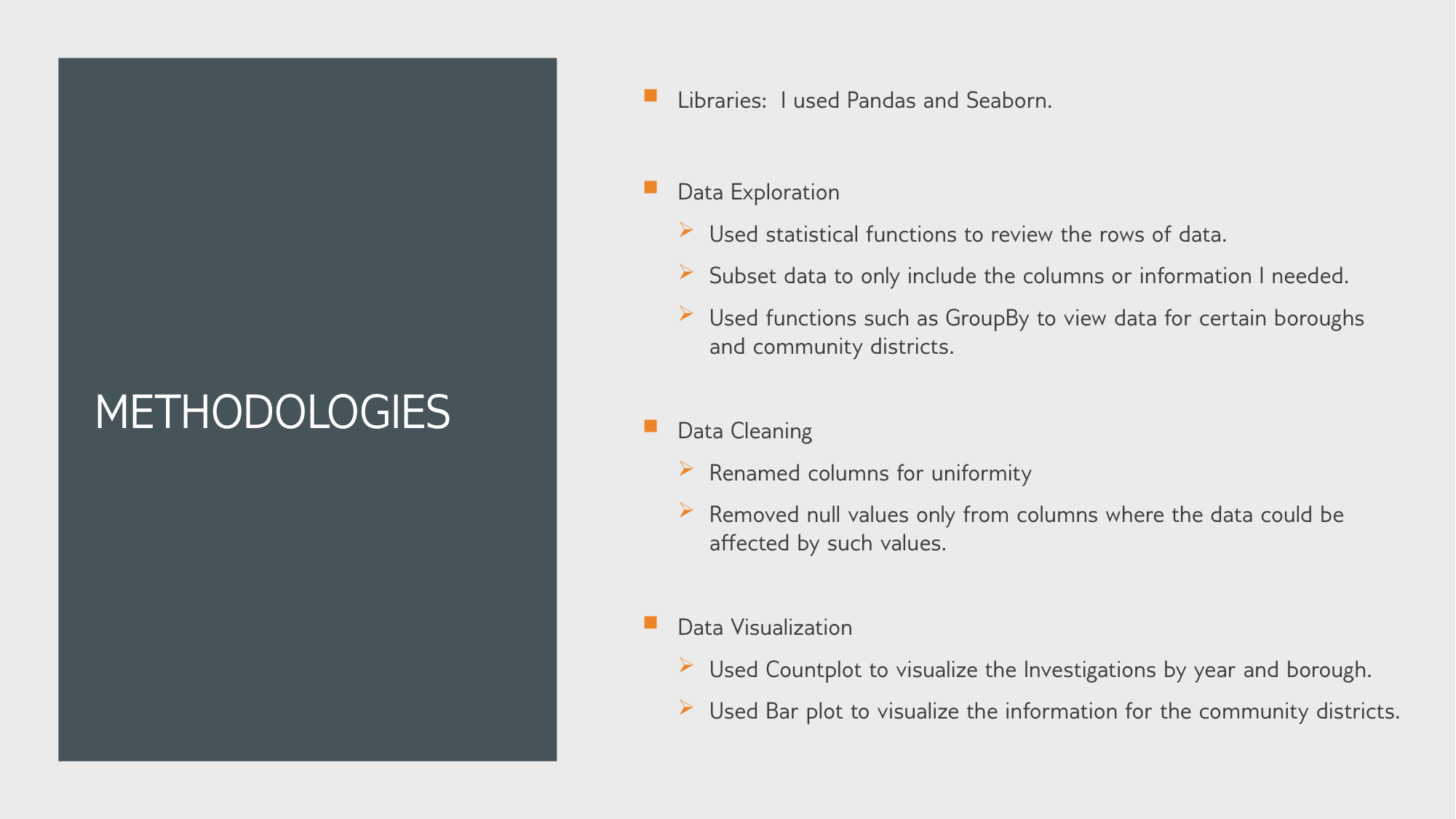

Libraries:  I used Pandas and Seaborn.

Data Exploration
Used statistical functions to review the rows of data.
Subset data to only include the columns or information I needed.
Used functions such as GroupBy to view data for certain boroughs and community districts.

Data Cleaning
Renamed columns for uniformity
Removed null values only from columns where the data could be affected by such values.

Data Visualization
Used Countplot to visualize the Investigations by year and borough.
Used Bar plot to visualize the information for the community districts.

# Methodologies